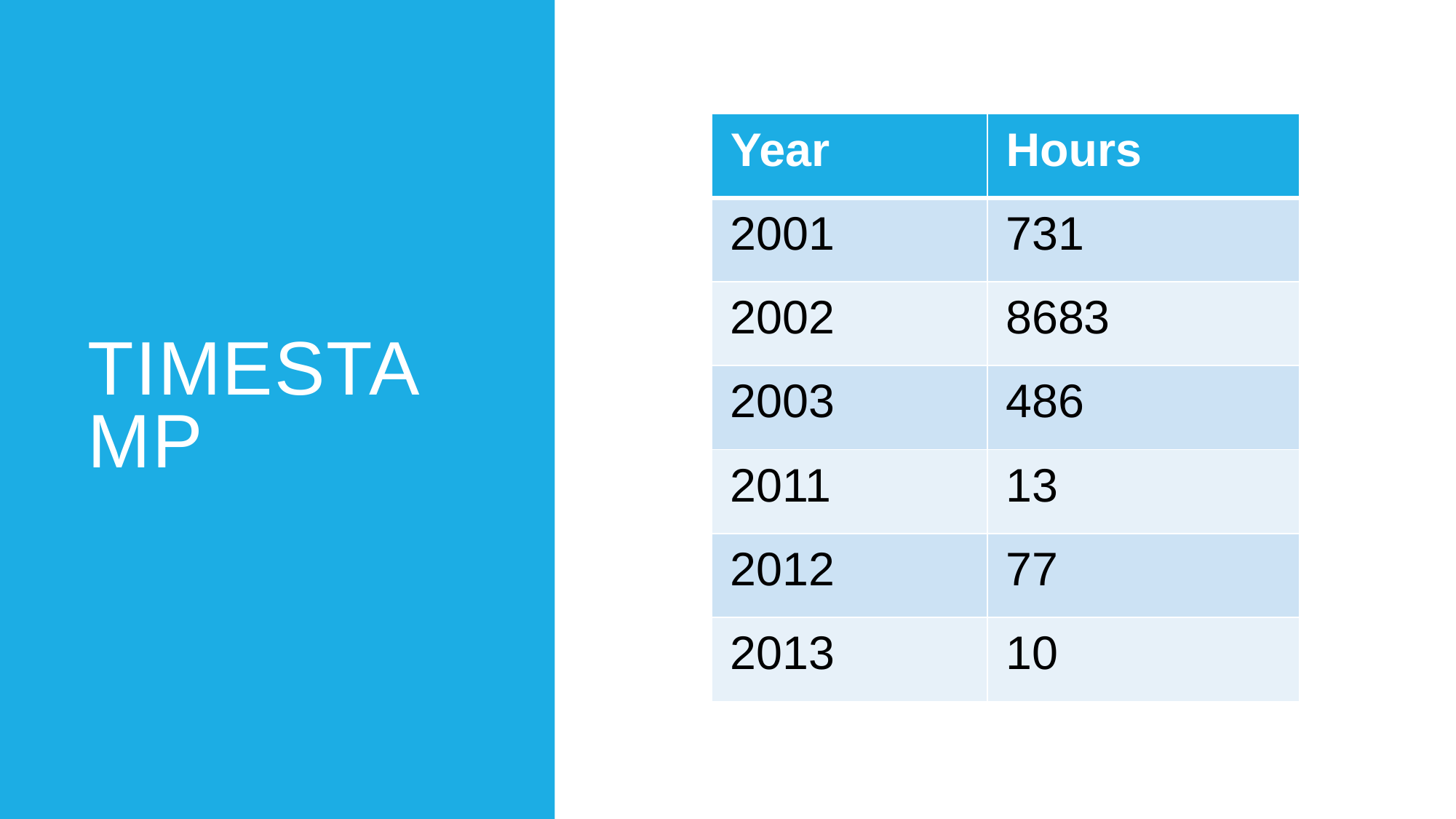

# Timestamp
| Year | Hours |
| --- | --- |
| 2001 | 731 |
| 2002 | 8683 |
| 2003 | 486 |
| 2011 | 13 |
| 2012 | 77 |
| 2013 | 10 |